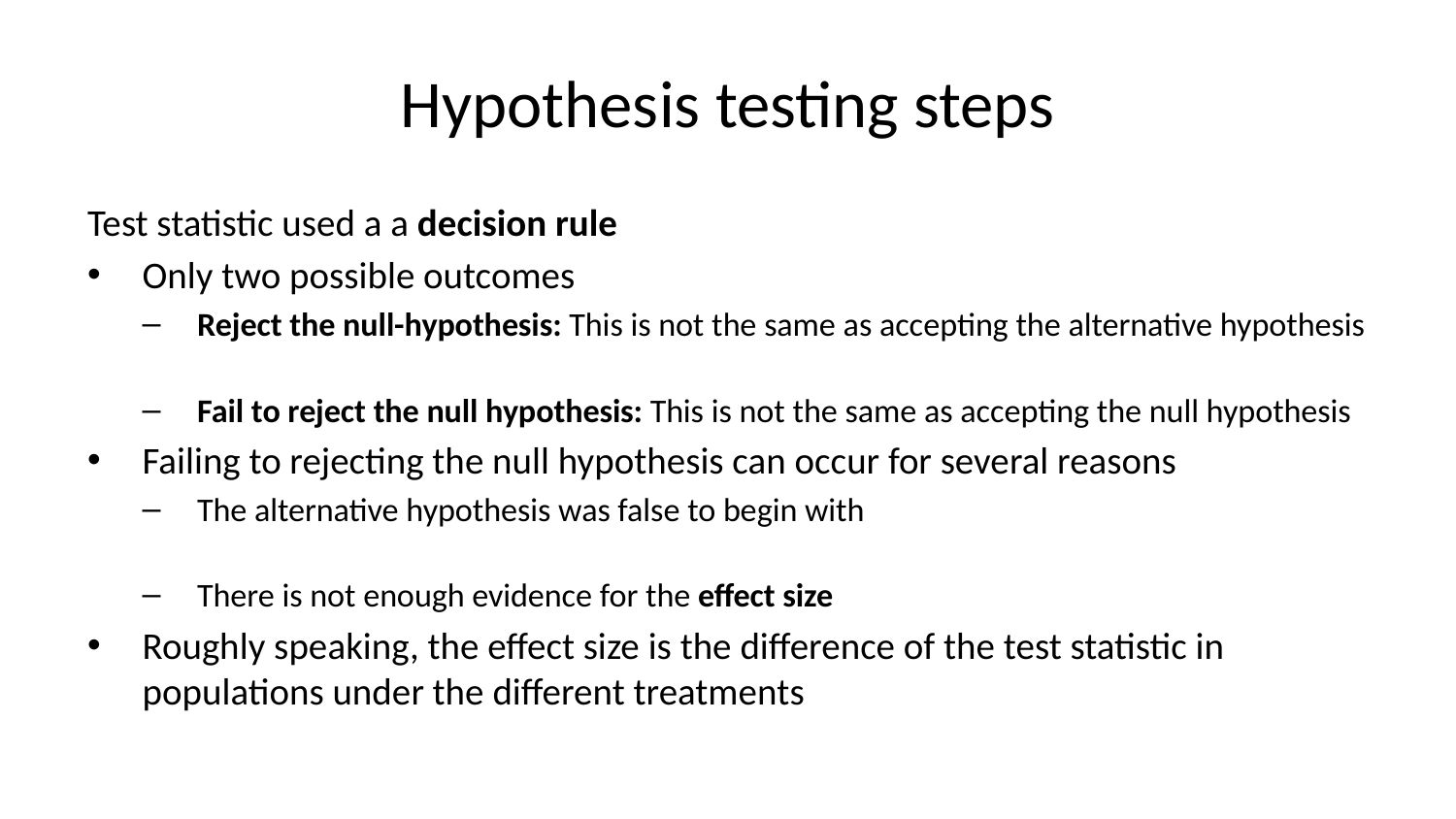

# Hypothesis testing steps
Test statistic used a a decision rule
Only two possible outcomes
Reject the null-hypothesis: This is not the same as accepting the alternative hypothesis
Fail to reject the null hypothesis: This is not the same as accepting the null hypothesis
Failing to rejecting the null hypothesis can occur for several reasons
The alternative hypothesis was false to begin with
There is not enough evidence for the effect size
Roughly speaking, the effect size is the difference of the test statistic in populations under the different treatments